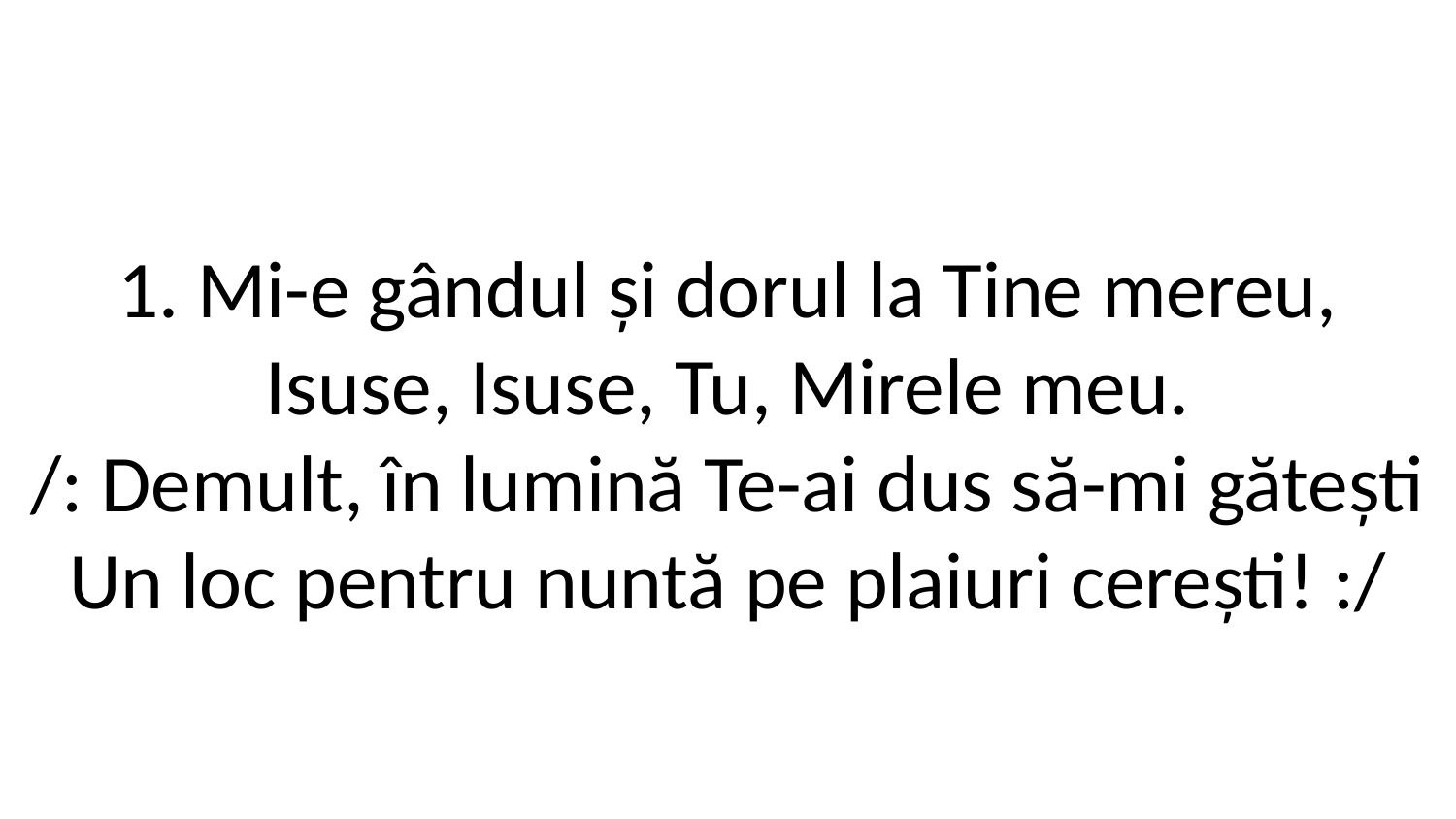

1. Mi-e gândul și dorul la Tine mereu,
Isuse, Isuse, Tu, Mirele meu.
/: Demult, în lumină Te-ai dus să-mi gătești
Un loc pentru nuntă pe plaiuri cerești! :/